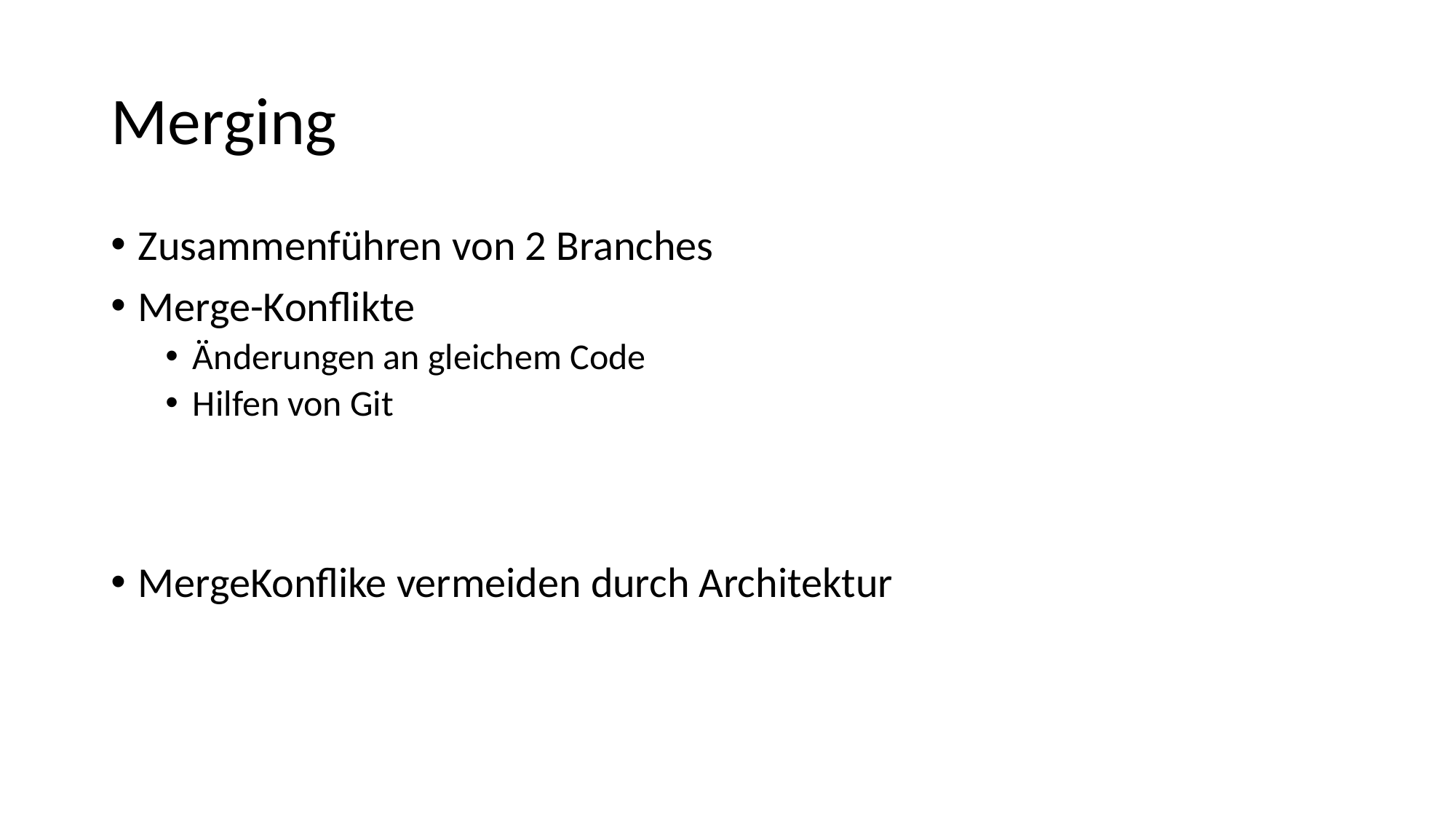

# Merging
Zusammenführen von 2 Branches
Merge-Konflikte
Änderungen an gleichem Code
Hilfen von Git

MergeKonflike vermeiden durch Architektur